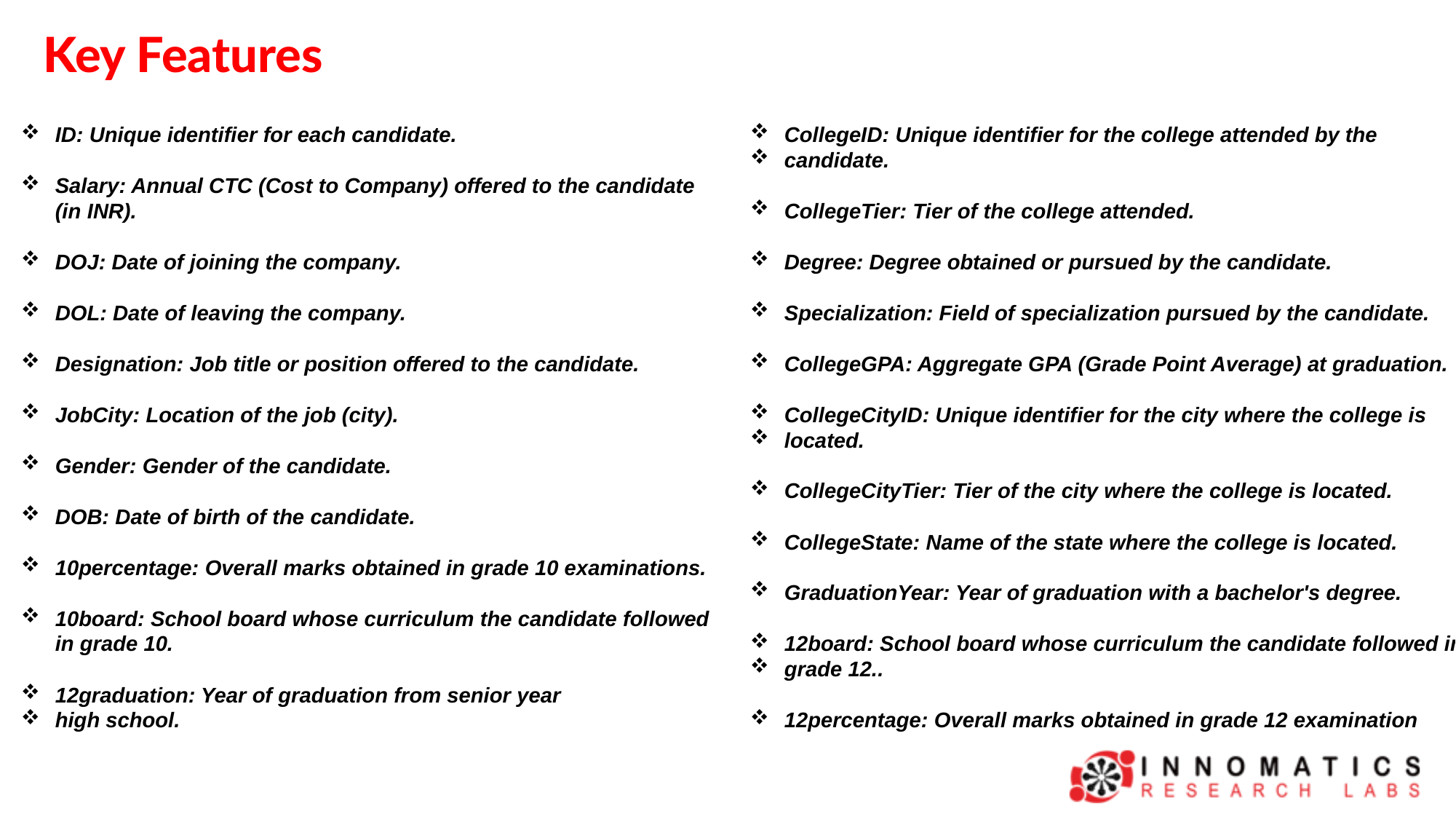

Key Features

ID: Unique identifier for each candidate.

Salary: Annual CTC (Cost to Company) offered to the candidate (in INR).

DOJ: Date of joining the company.

DOL: Date of leaving the company.

Designation: Job title or position offered to the candidate.

JobCity: Location of the job (city).

Gender: Gender of the candidate.

DOB: Date of birth of the candidate.

10percentage: Overall marks obtained in grade 10 examinations.

10board: School board whose curriculum the candidate followed in grade 10.

12graduation: Year of graduation from senior year
high school.

CollegeID: Unique identifier for the college attended by the
candidate.

CollegeTier: Tier of the college attended.

Degree: Degree obtained or pursued by the candidate.

Specialization: Field of specialization pursued by the candidate.

CollegeGPA: Aggregate GPA (Grade Point Average) at graduation.

CollegeCityID: Unique identifier for the city where the college is
located.

CollegeCityTier: Tier of the city where the college is located.

CollegeState: Name of the state where the college is located.

GraduationYear: Year of graduation with a bachelor's degree.

12board: School board whose curriculum the candidate followed in
grade 12..

12percentage: Overall marks obtained in grade 12 examination